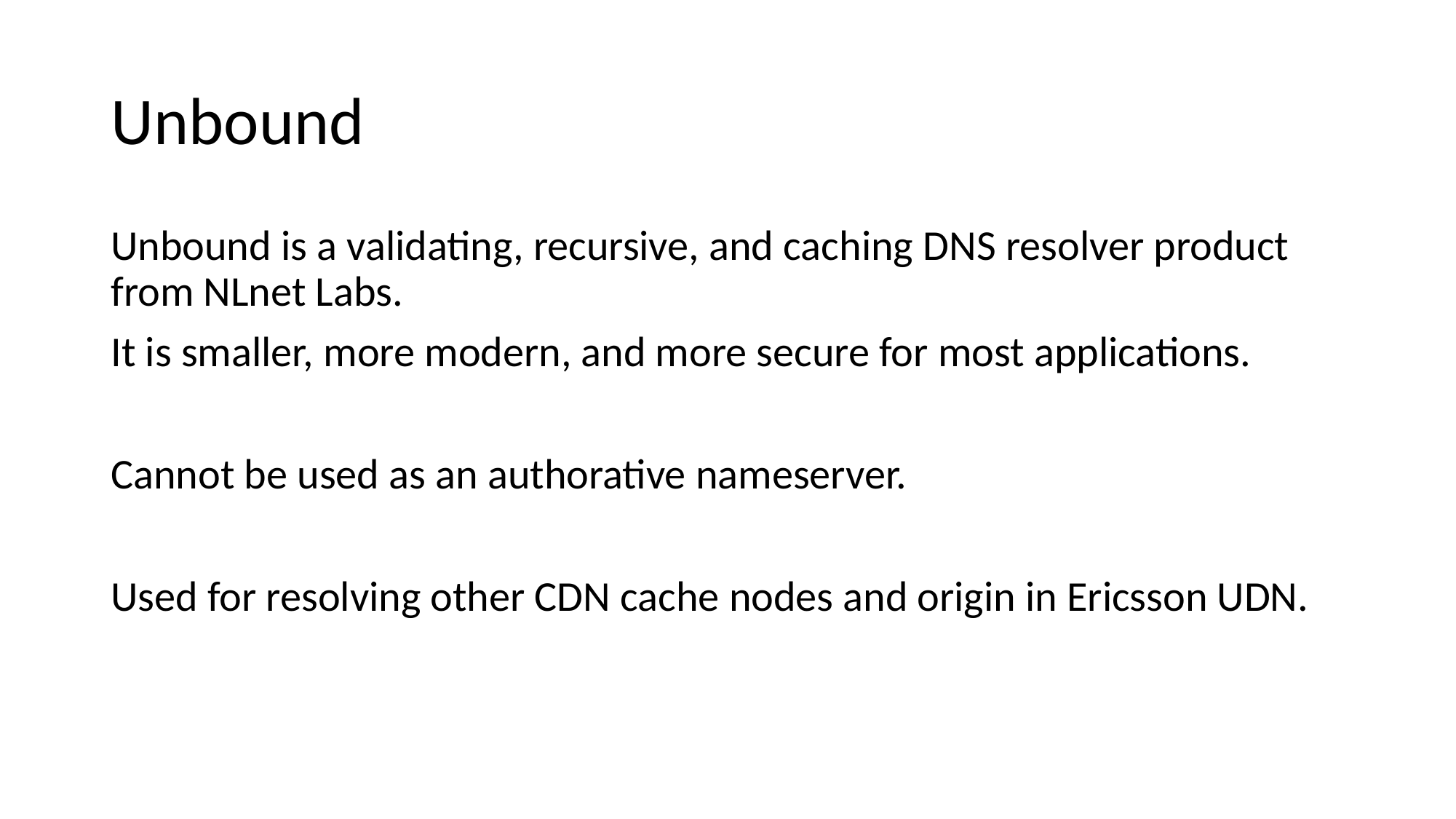

# Unbound
Unbound is a validating, recursive, and caching DNS resolver product from NLnet Labs.
It is smaller, more modern, and more secure for most applications.

Cannot be used as an authorative nameserver.

Used for resolving other CDN cache nodes and origin in Ericsson UDN.